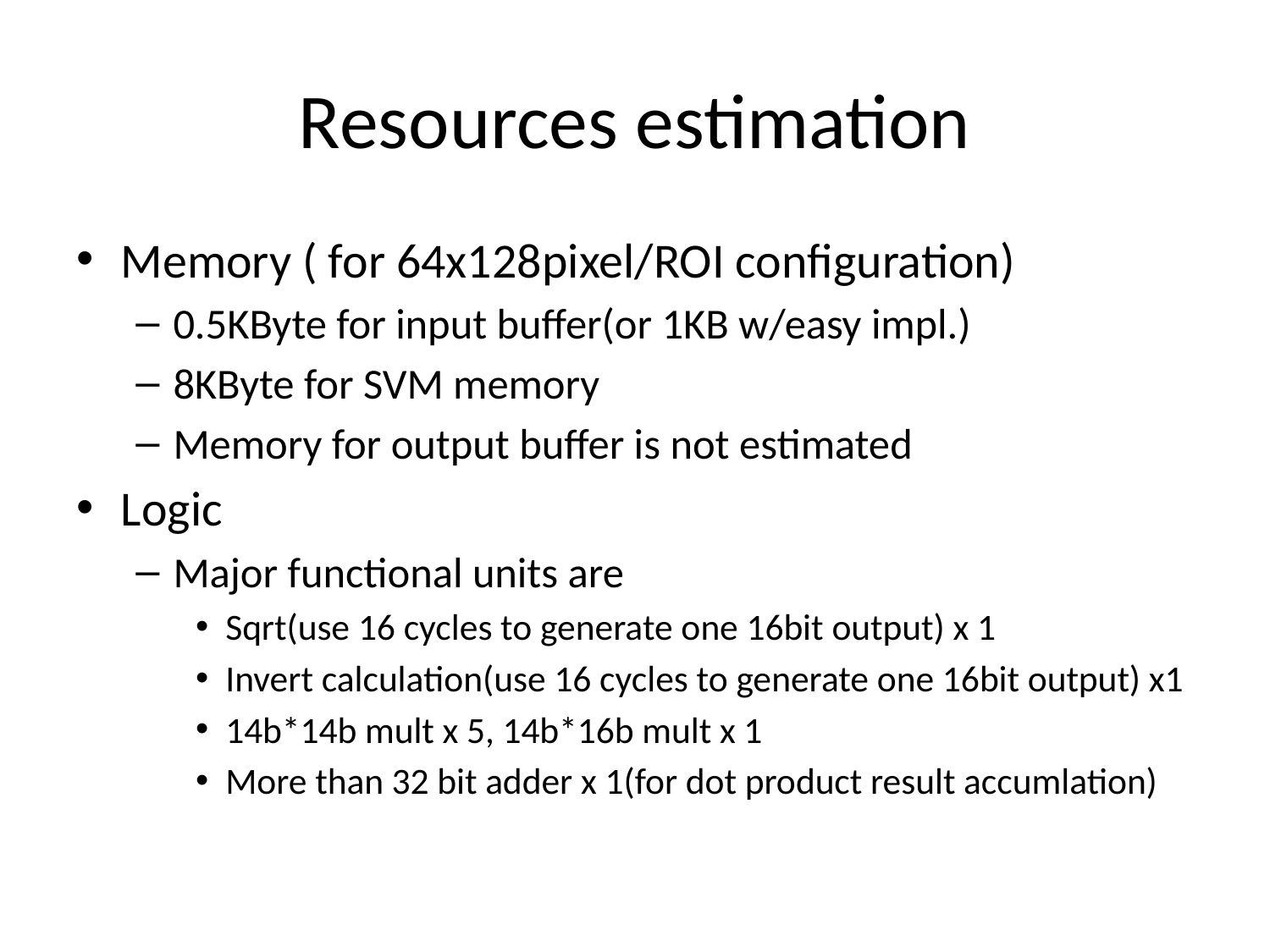

# Resources estimation
Memory ( for 64x128pixel/ROI configuration)
0.5KByte for input buffer(or 1KB w/easy impl.)
8KByte for SVM memory
Memory for output buffer is not estimated
Logic
Major functional units are
Sqrt(use 16 cycles to generate one 16bit output) x 1
Invert calculation(use 16 cycles to generate one 16bit output) x1
14b*14b mult x 5, 14b*16b mult x 1
More than 32 bit adder x 1(for dot product result accumlation)